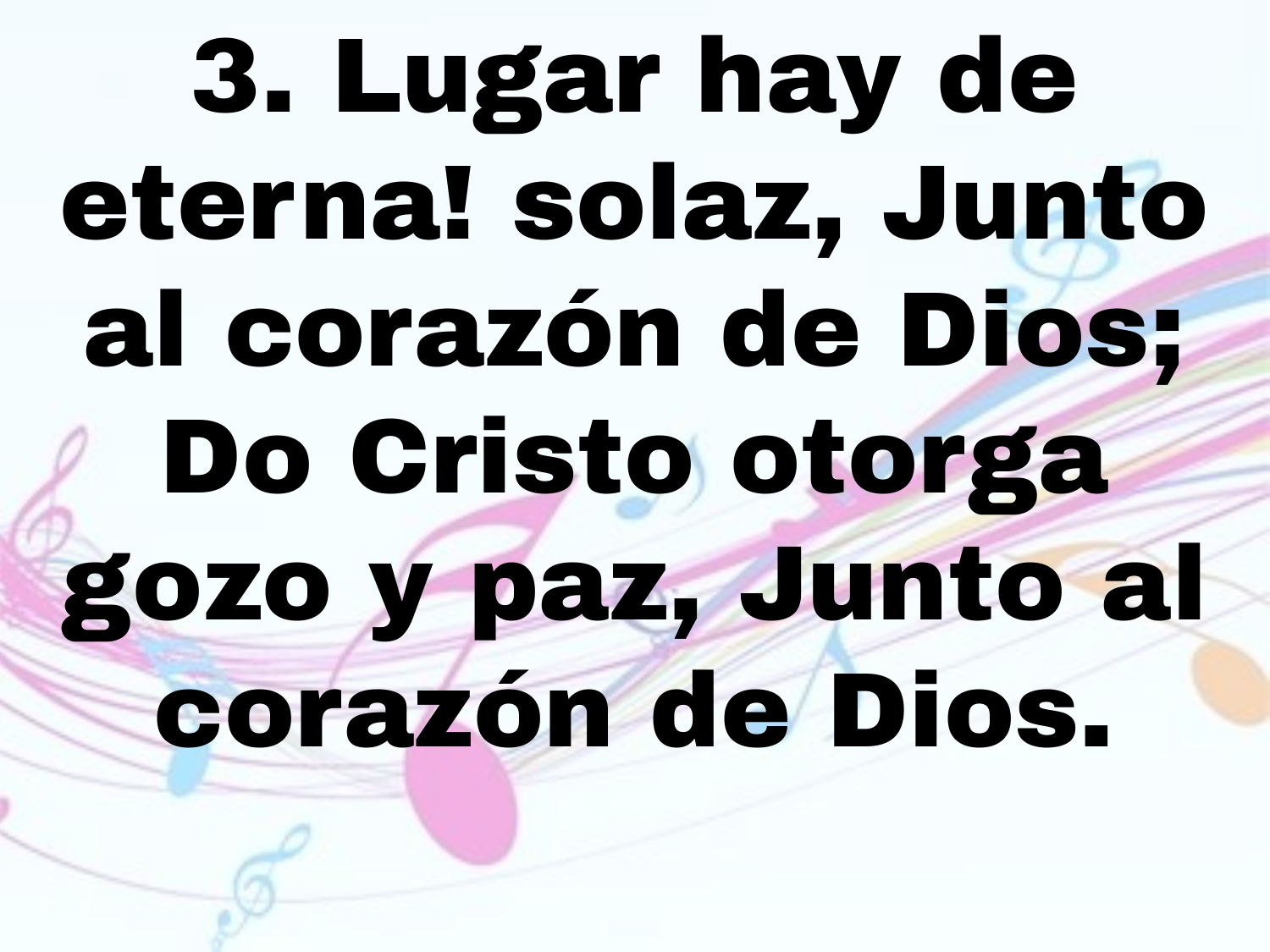

3. Lugar hay de eterna! solaz, Junto al corazón de Dios; Do Cristo otorga gozo y paz, Junto al corazón de Dios.